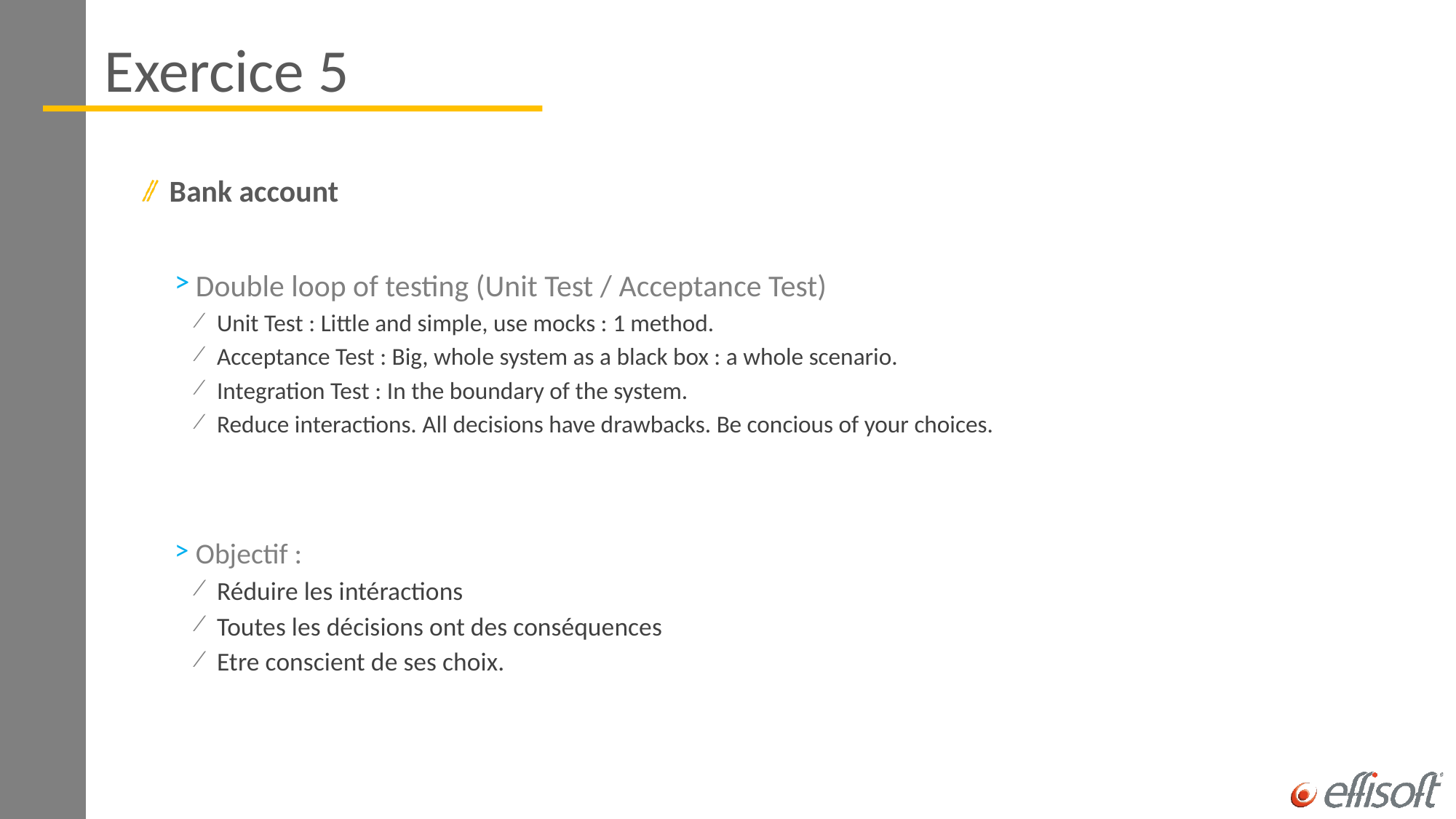

# Exercice 5

Bank account

Double loop of testing (Unit Test / Acceptance Test)
Unit Test : Little and simple, use mocks : 1 method.
Acceptance Test : Big, whole system as a black box : a whole scenario.
Integration Test : In the boundary of the system.
Reduce interactions. All decisions have drawbacks. Be concious of your choices.

Objectif :
Réduire les intéractions
Toutes les décisions ont des conséquences
Etre conscient de ses choix.